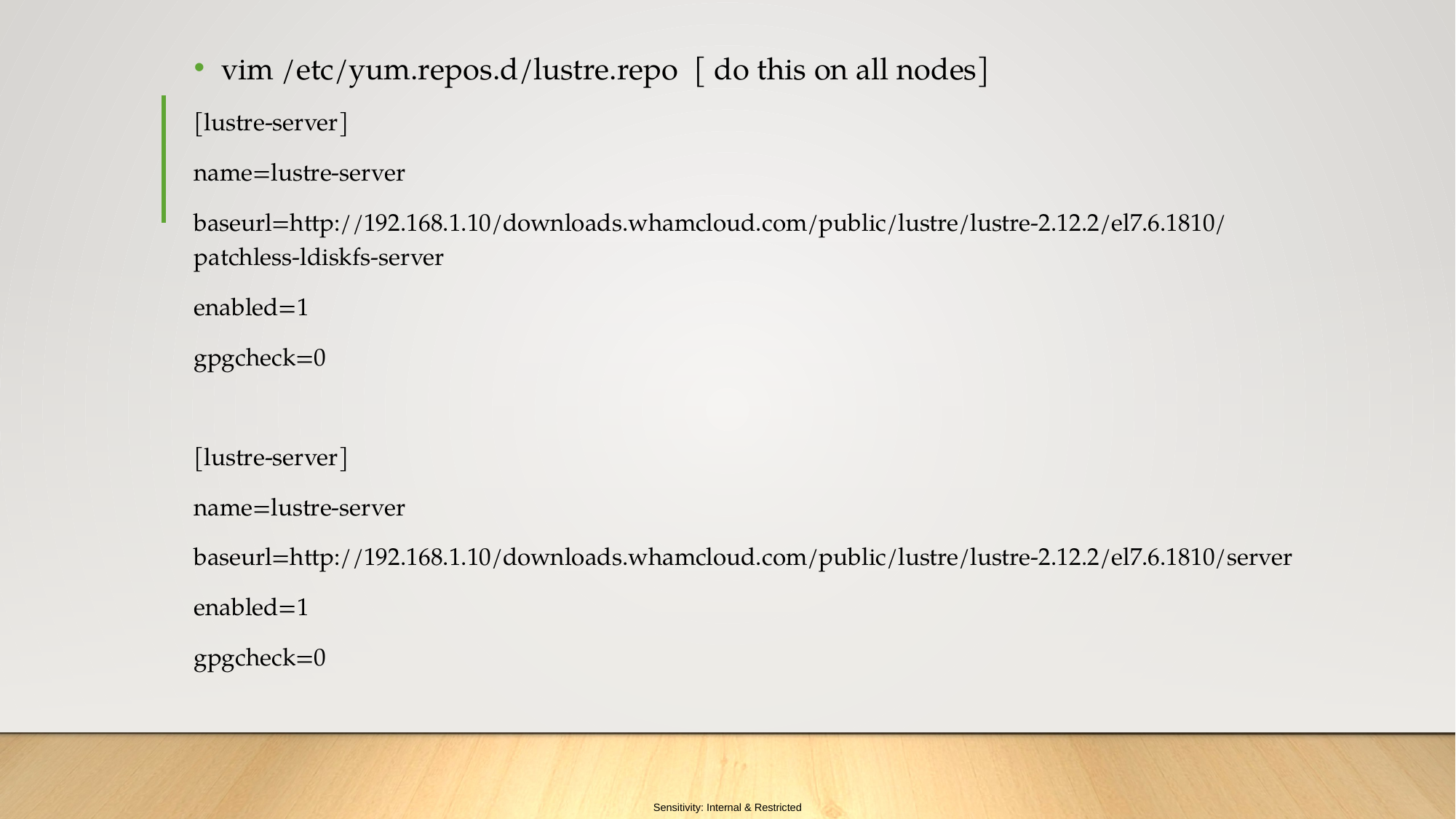

vim /etc/yum.repos.d/lustre.repo  [ do this on all nodes]
[lustre-server]
name=lustre-server
baseurl=http://192.168.1.10/downloads.whamcloud.com/public/lustre/lustre-2.12.2/el7.6.1810/patchless-ldiskfs-server
enabled=1
gpgcheck=0

[lustre-server]
name=lustre-server
baseurl=http://192.168.1.10/downloads.whamcloud.com/public/lustre/lustre-2.12.2/el7.6.1810/server
enabled=1
gpgcheck=0